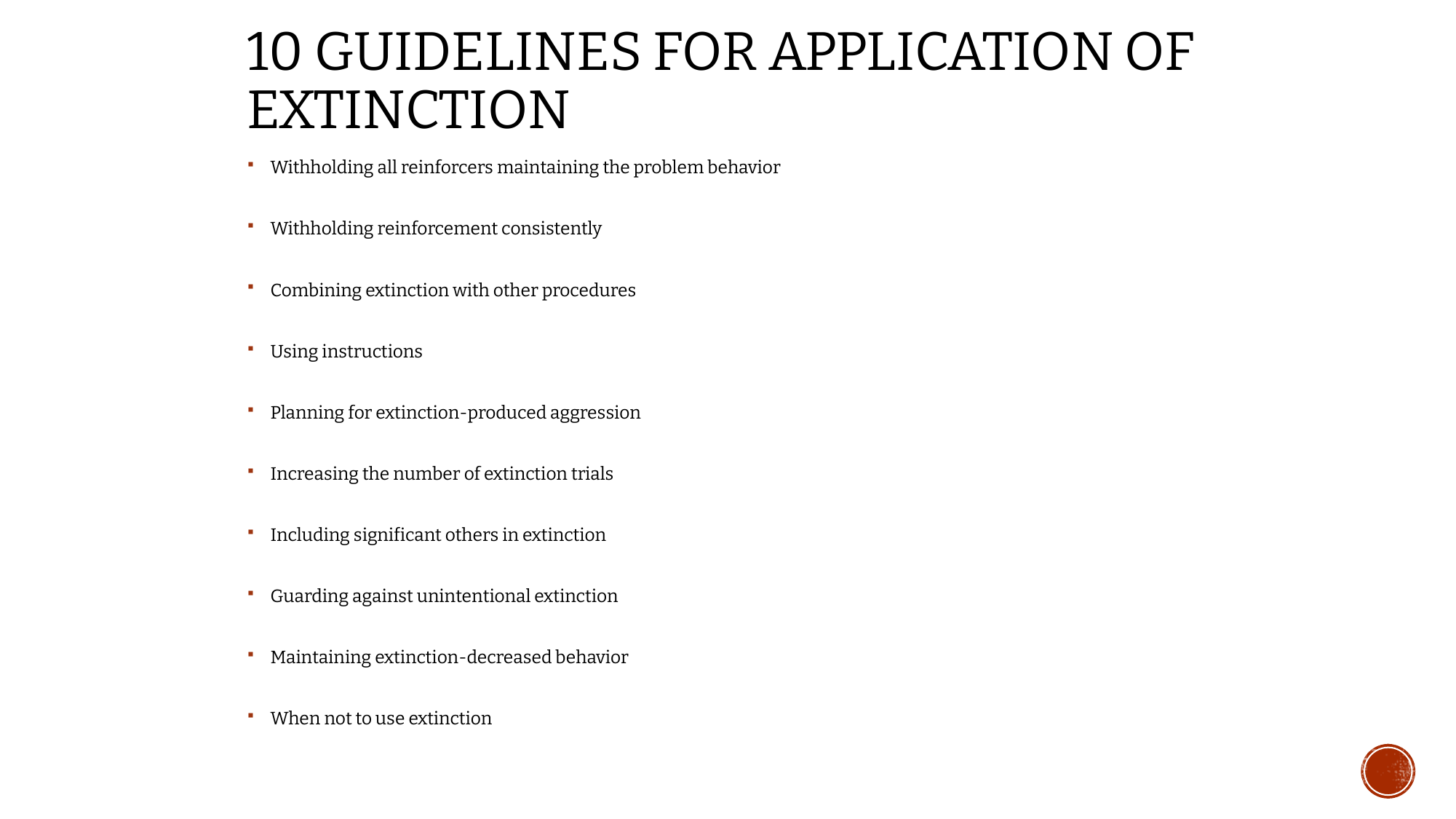

# 10 Guidelines for Application of Extinction
Withholding all reinforcers maintaining the problem behavior

Withholding reinforcement consistently

Combining extinction with other procedures

Using instructions

Planning for extinction-produced aggression

Increasing the number of extinction trials

Including significant others in extinction

Guarding against unintentional extinction

Maintaining extinction-decreased behavior

When not to use extinction